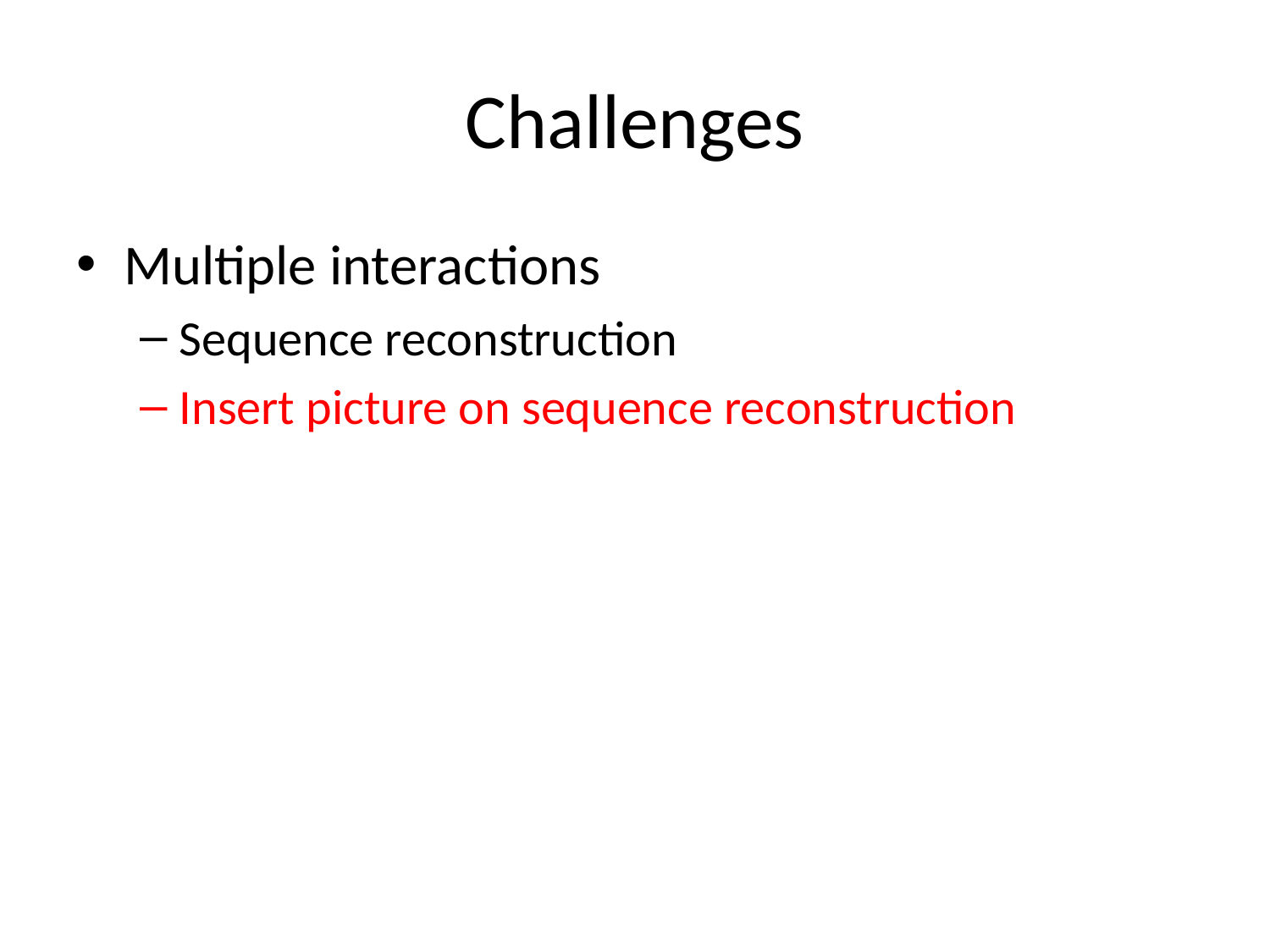

# Challenges
Multiple interactions
Sequence reconstruction
Insert picture on sequence reconstruction